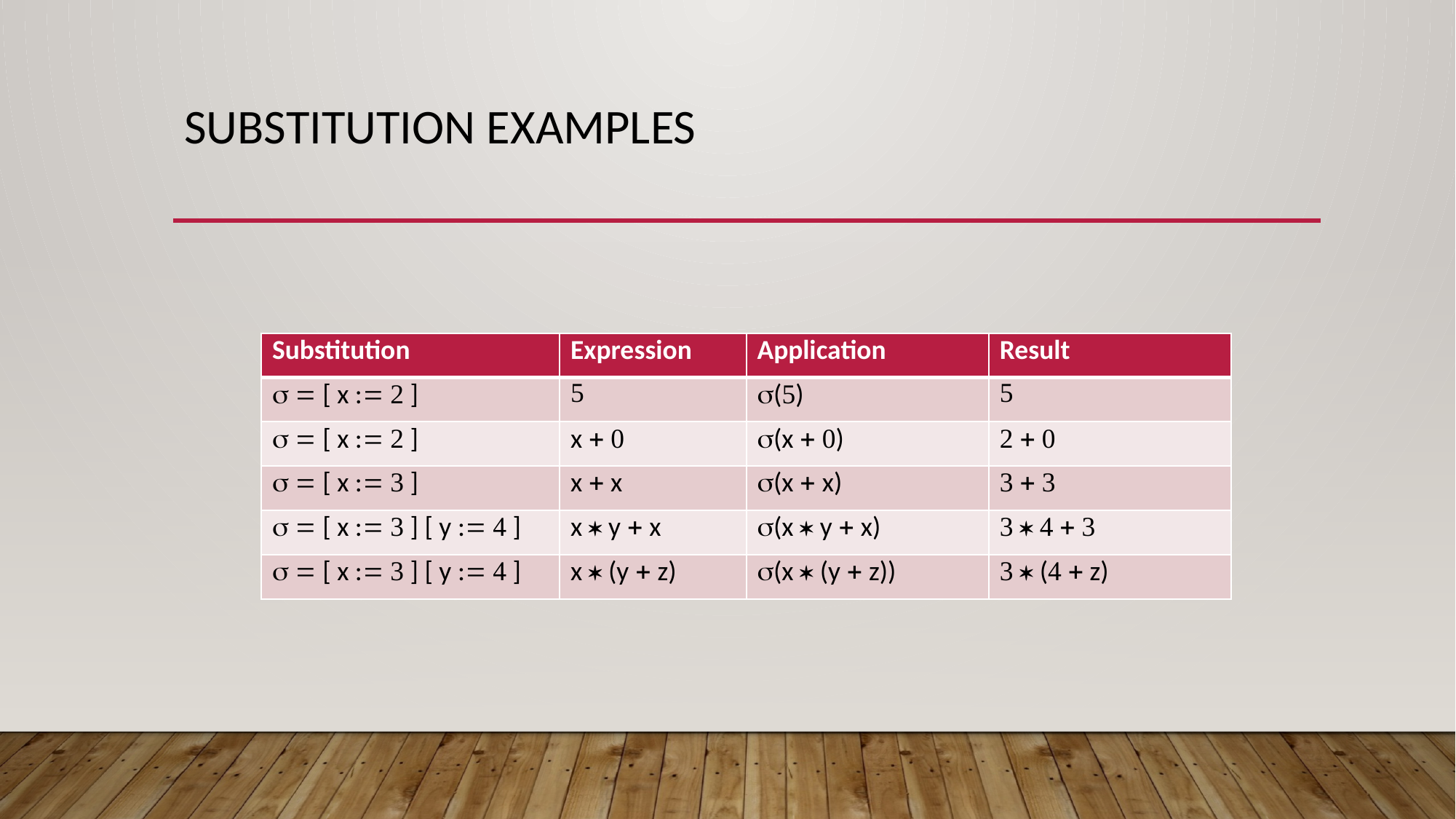

# Substitution Examples
| Substitution | Expression | Application | Result |
| --- | --- | --- | --- |
| σ = [ x := 2 ] | 5 | σ(5) | 5 |
| σ = [ x := 2 ] | x + 0 | σ(x + 0) | 2 + 0 |
| σ = [ x := 3 ] | x + x | σ(x + x) | 3 + 3 |
| σ = [ x := 3 ] [ y := 4 ] | x ∗ y + x | σ(x ∗ y + x) | 3 ∗ 4 + 3 |
| σ = [ x := 3 ] [ y := 4 ] | x ∗ (y + z) | σ(x ∗ (y + z)) | 3 ∗ (4 + z) |